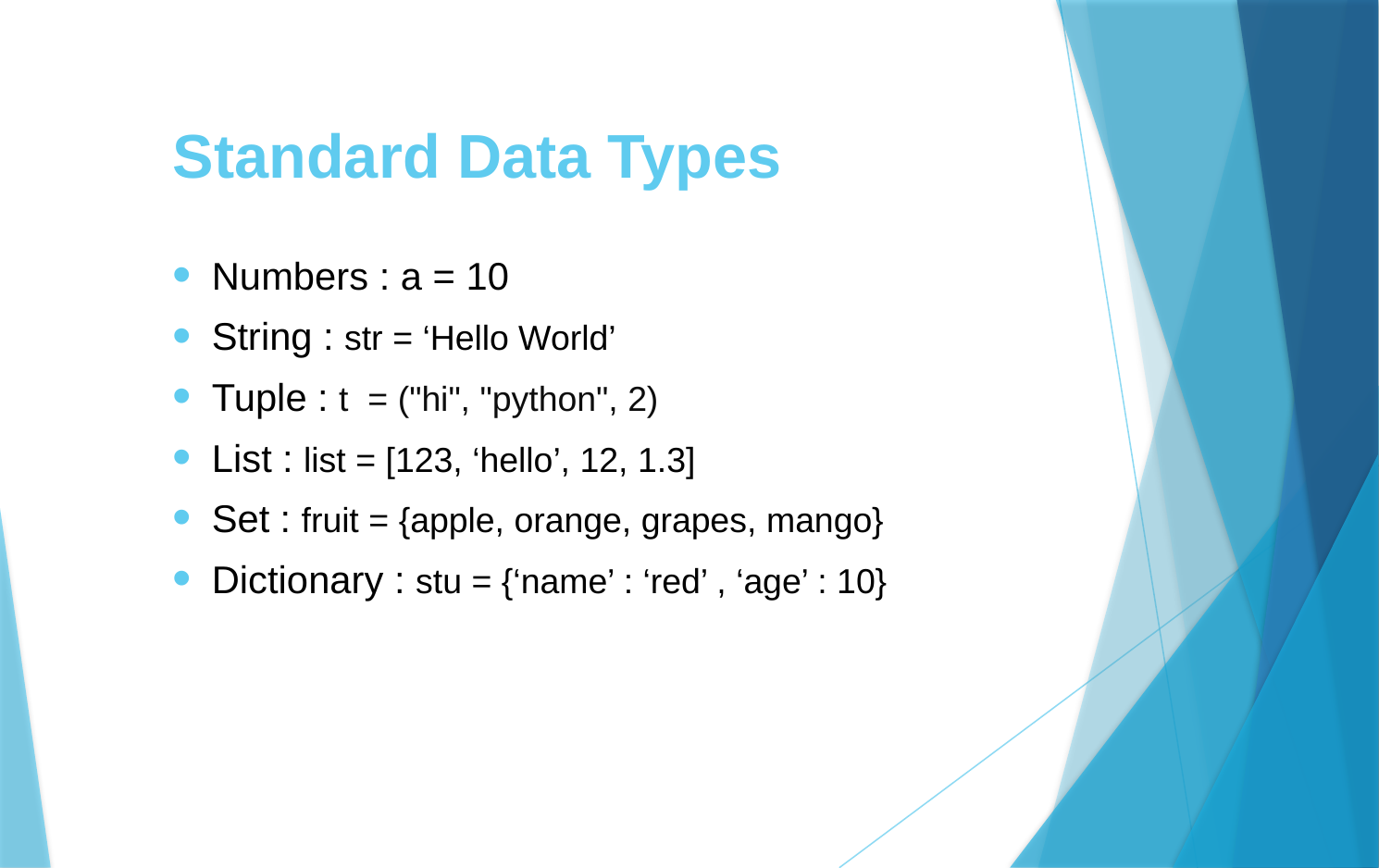

# Standard Data Types
Numbers : a = 10
String : str = ‘Hello World’
Tuple : t  = ("hi", "python", 2)
List : list = [123, ‘hello’, 12, 1.3]
Set : fruit = {apple, orange, grapes, mango}
Dictionary : stu = {‘name’ : ‘red’ , ‘age’ : 10}